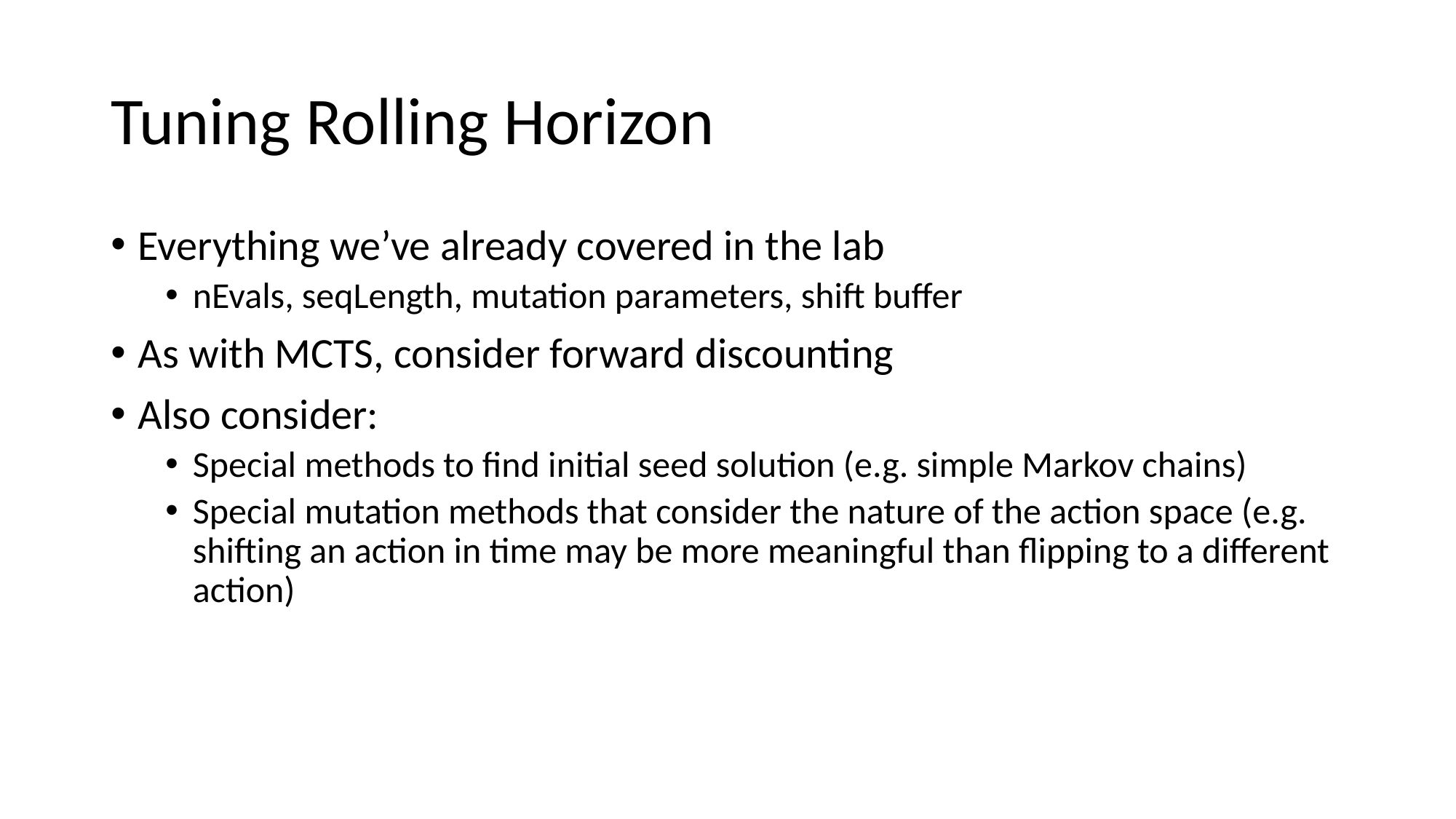

# Tuning Rolling Horizon
Everything we’ve already covered in the lab
nEvals, seqLength, mutation parameters, shift buffer
As with MCTS, consider forward discounting
Also consider:
Special methods to find initial seed solution (e.g. simple Markov chains)
Special mutation methods that consider the nature of the action space (e.g. shifting an action in time may be more meaningful than flipping to a different action)